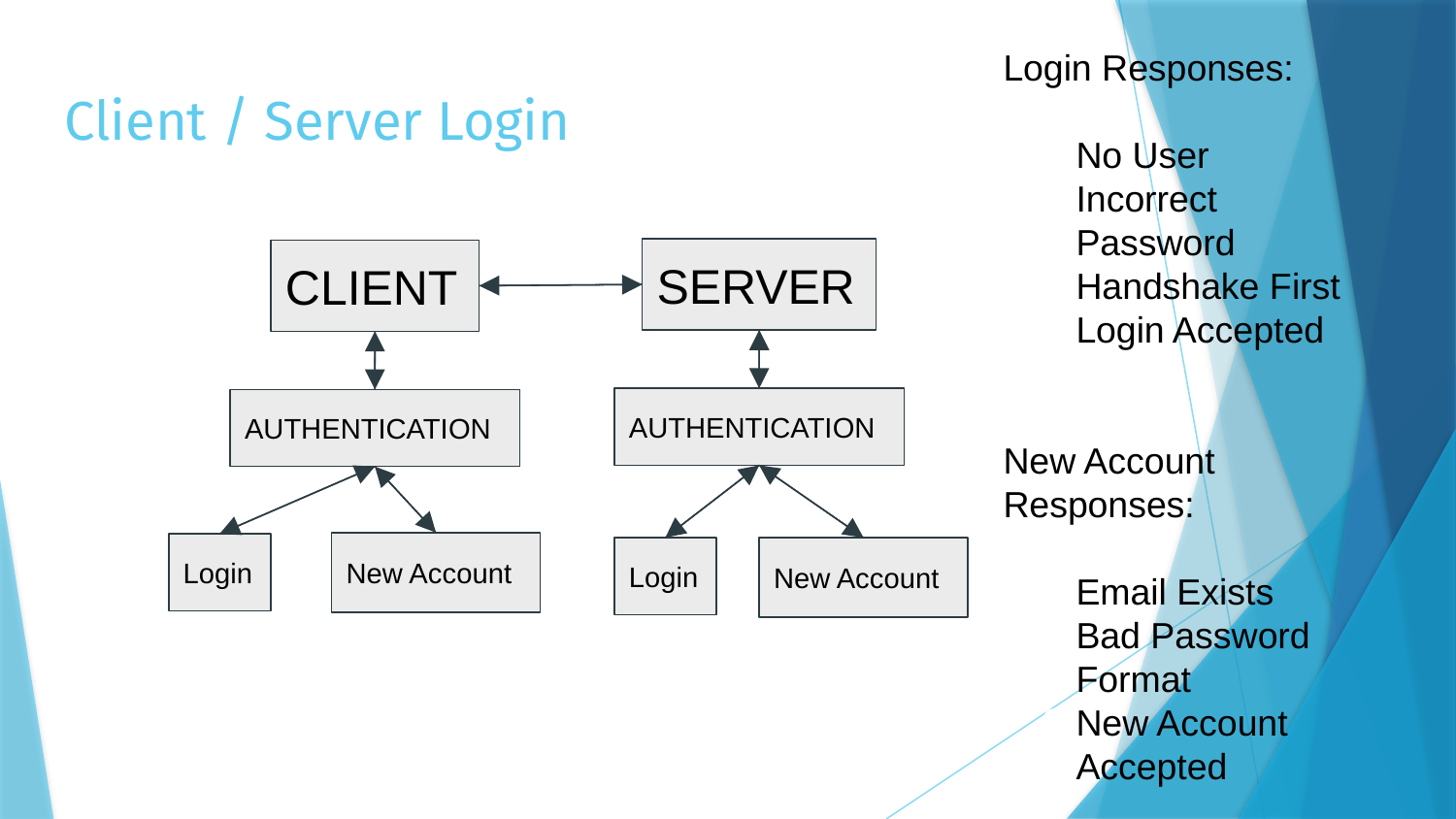

Login Responses:

No User
Incorrect Password
Handshake First
Login Accepted

New Account Responses:

Email Exists
Bad Password Format
New Account Accepted
# Client / Server Login
SERVER
CLIENT
AUTHENTICATION
AUTHENTICATION
New Account
Login
Login
New Account
01:LOGIN:<email>:<password>:::01
09:CREATEACCOUNT:<email>:<pass>:<fname>:<lname>:01